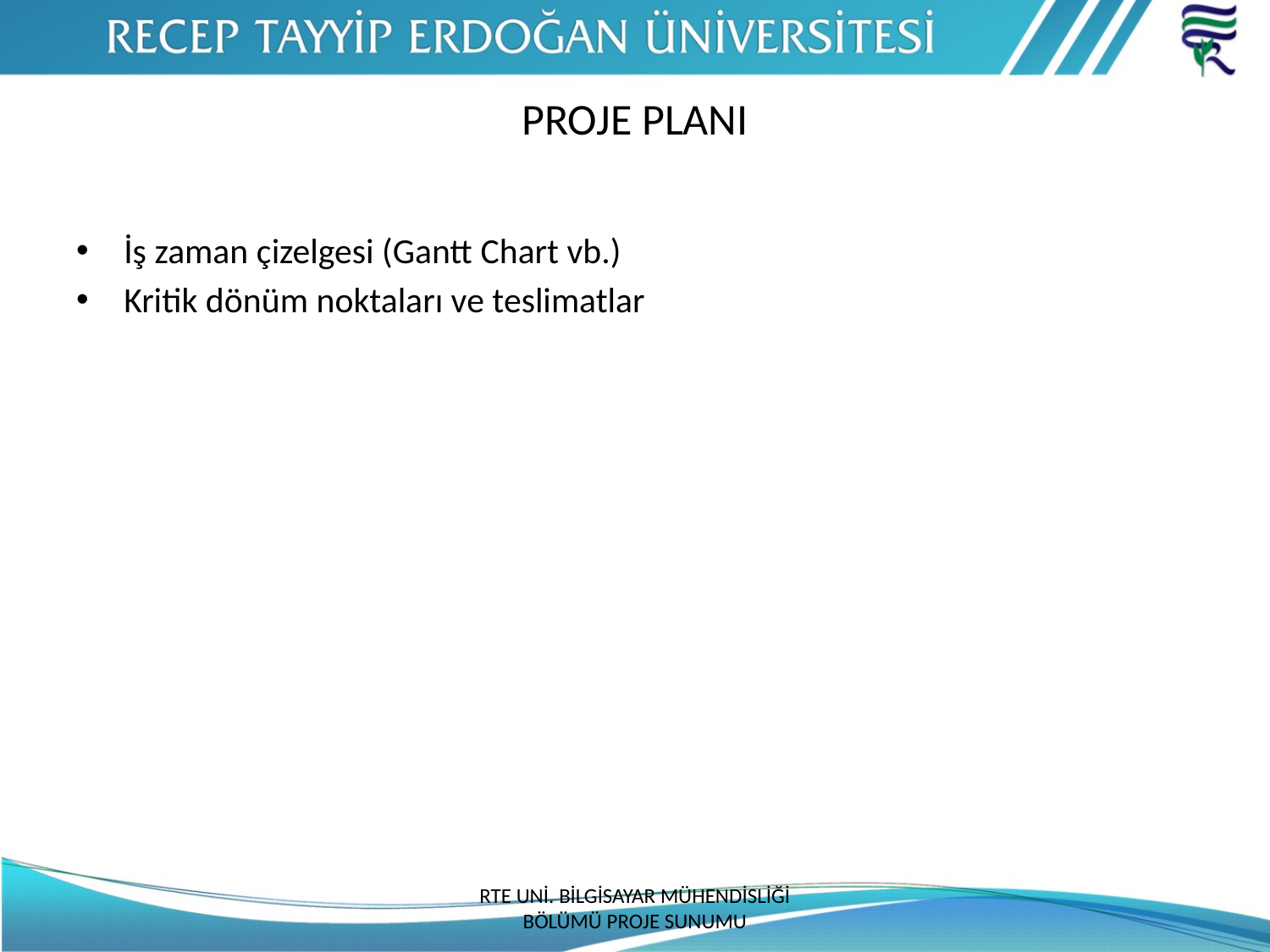

# PROJE PLANI
İş zaman çizelgesi (Gantt Chart vb.)
Kritik dönüm noktaları ve teslimatlar

RTE UNİ. BİLGİSAYAR MÜHENDİSLİĞİ BÖLÜMÜ PROJE SUNUMU